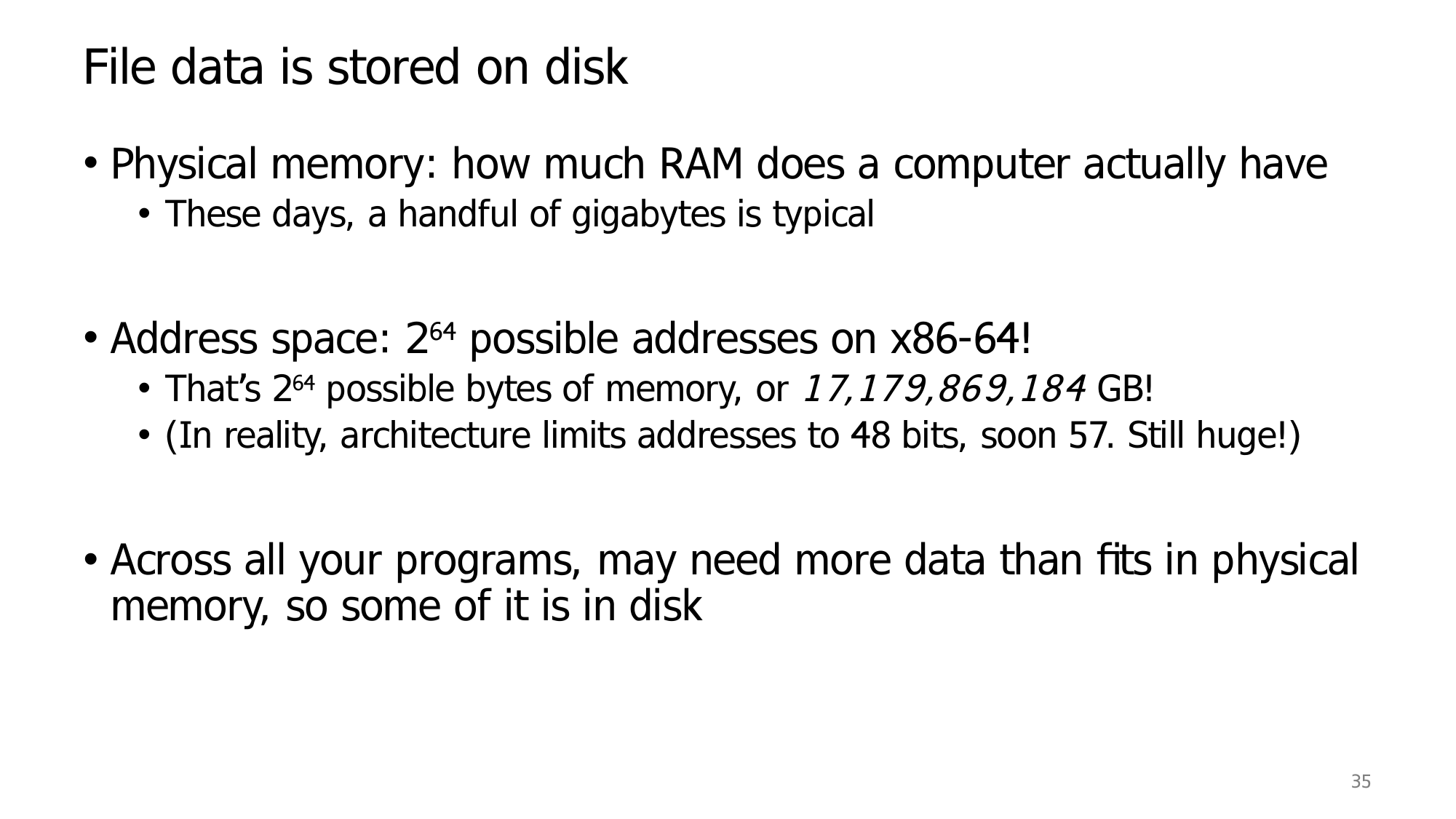

# File data is stored on disk
Physical memory: how much RAM does a computer actually have
These days, a handful of gigabytes is typical

Address space: 264 possible addresses on x86-64!
That’s 264 possible bytes of memory, or 17,179,869,184 GB!
(In reality, architecture limits addresses to 48 bits, soon 57. Still huge!)

Across all your programs, may need more data than fits in physical memory, so some of it is in disk

35